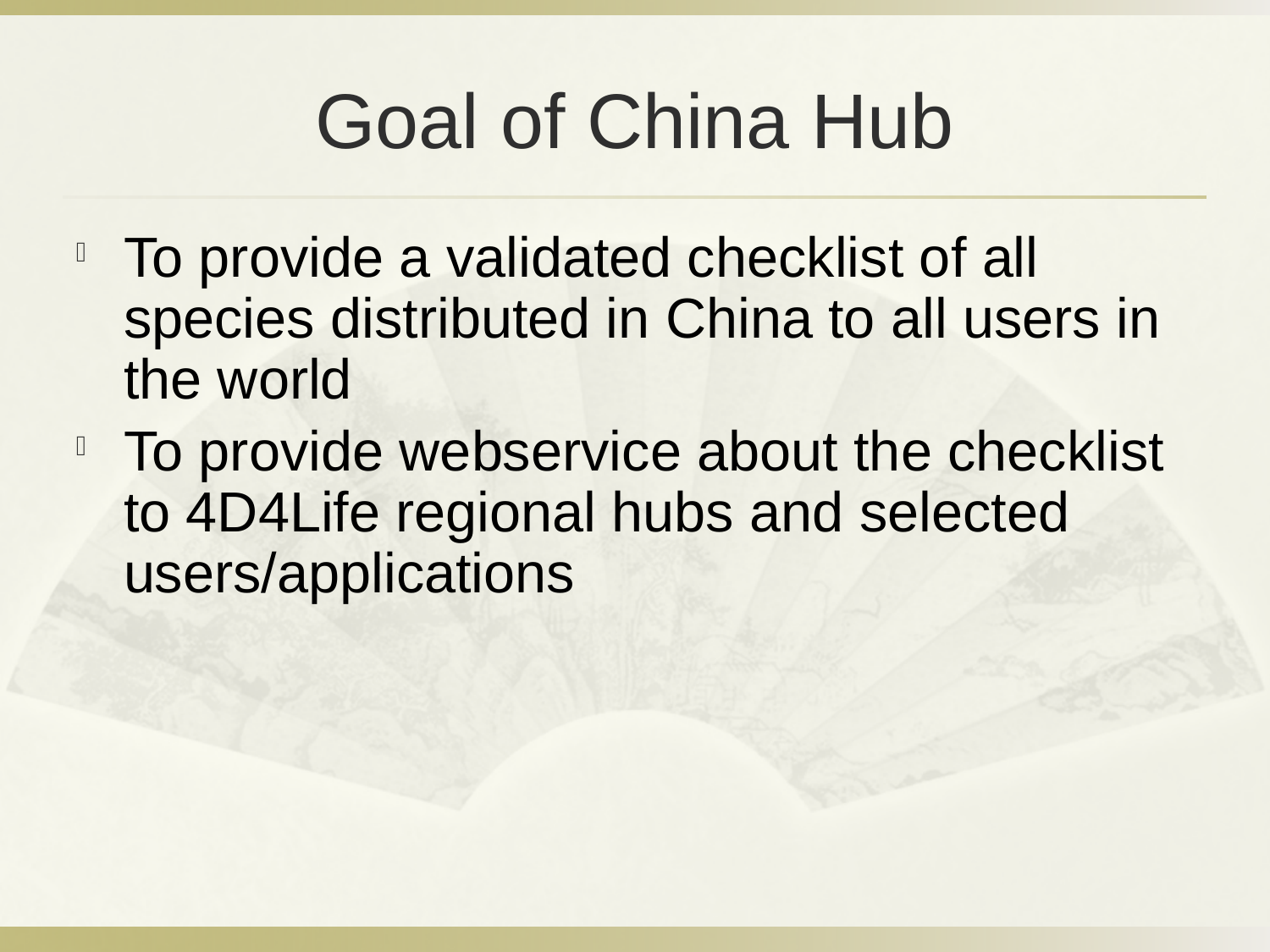

# Goal of China Hub
To provide a validated checklist of all species distributed in China to all users in the world
To provide webservice about the checklist to 4D4Life regional hubs and selected users/applications